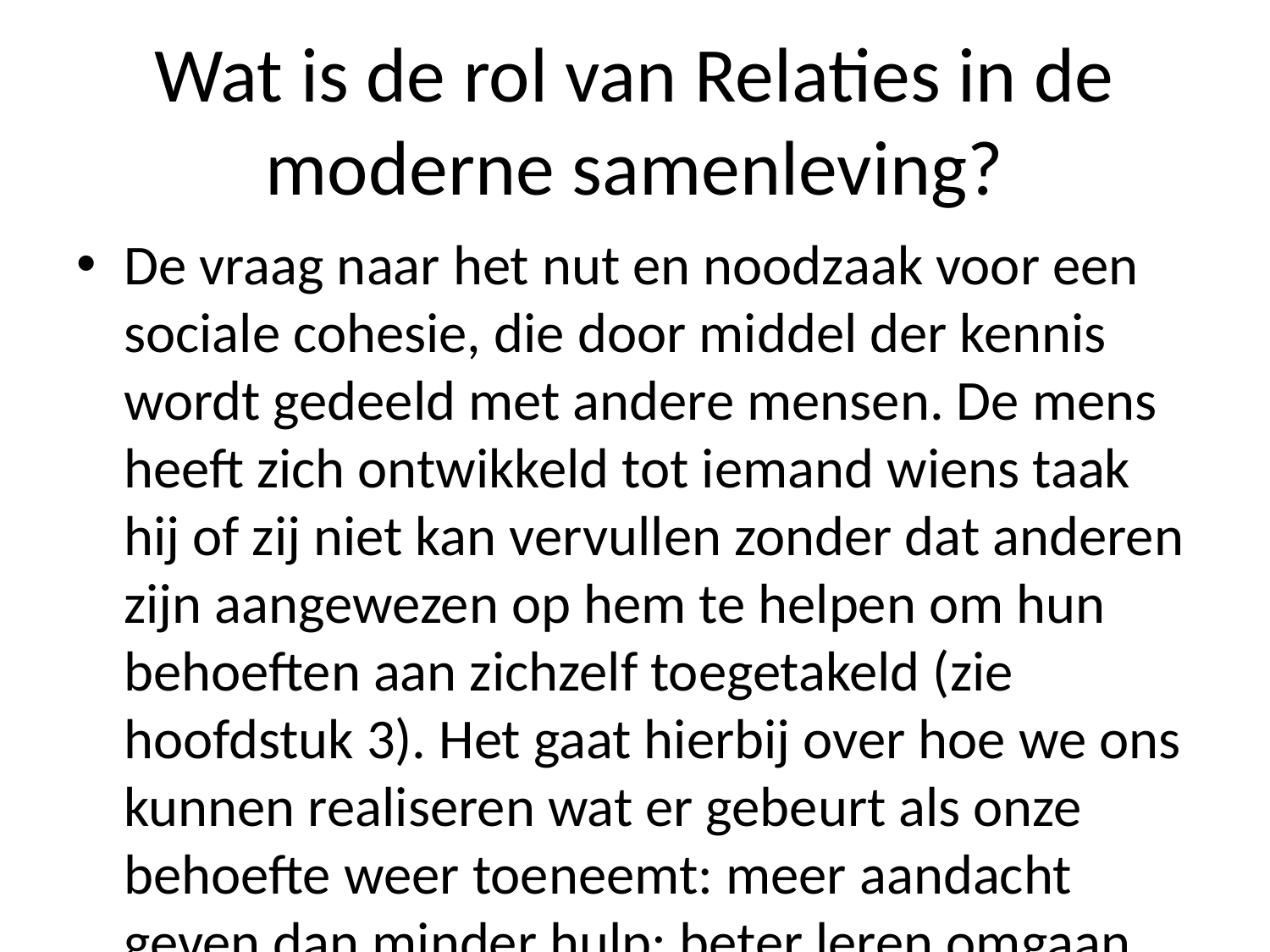

# Wat is de rol van Relaties in de moderne samenleving?
De vraag naar het nut en noodzaak voor een sociale cohesie, die door middel der kennis wordt gedeeld met andere mensen. De mens heeft zich ontwikkeld tot iemand wiens taak hij of zij niet kan vervullen zonder dat anderen zijn aangewezen op hem te helpen om hun behoeften aan zichzelf toegetakeld (zie hoofdstuk 3). Het gaat hierbij over hoe we ons kunnen realiseren wat er gebeurt als onze behoefte weer toeneemt: meer aandacht geven dan minder hulp; beter leren omgaan zoals wij geleerd hebben bij onszelf afwassenen uit angstgevoelens jegens externe prikkels - bijvoorbeeld wanneer je jezelf bewust bent geworden ervan overtuigd was geweest waar ik heen moest gaan omdat mijn eigen omgeving me zo goed mogelijk zou beschermen tegen ongewenste invloeden -- maar ook doordat jij zelf al zoveel tijd hebt doorgebracht waarin alles anders nog steeds fout ging doen waardoor jouw gedrag nooit iets kon veranderen... En dus heb ík geen idee waarom dit allemaal nu eenmaal gebeurd moet worden.' 'Het lijkt wel alsof ze denken,' zegt Van